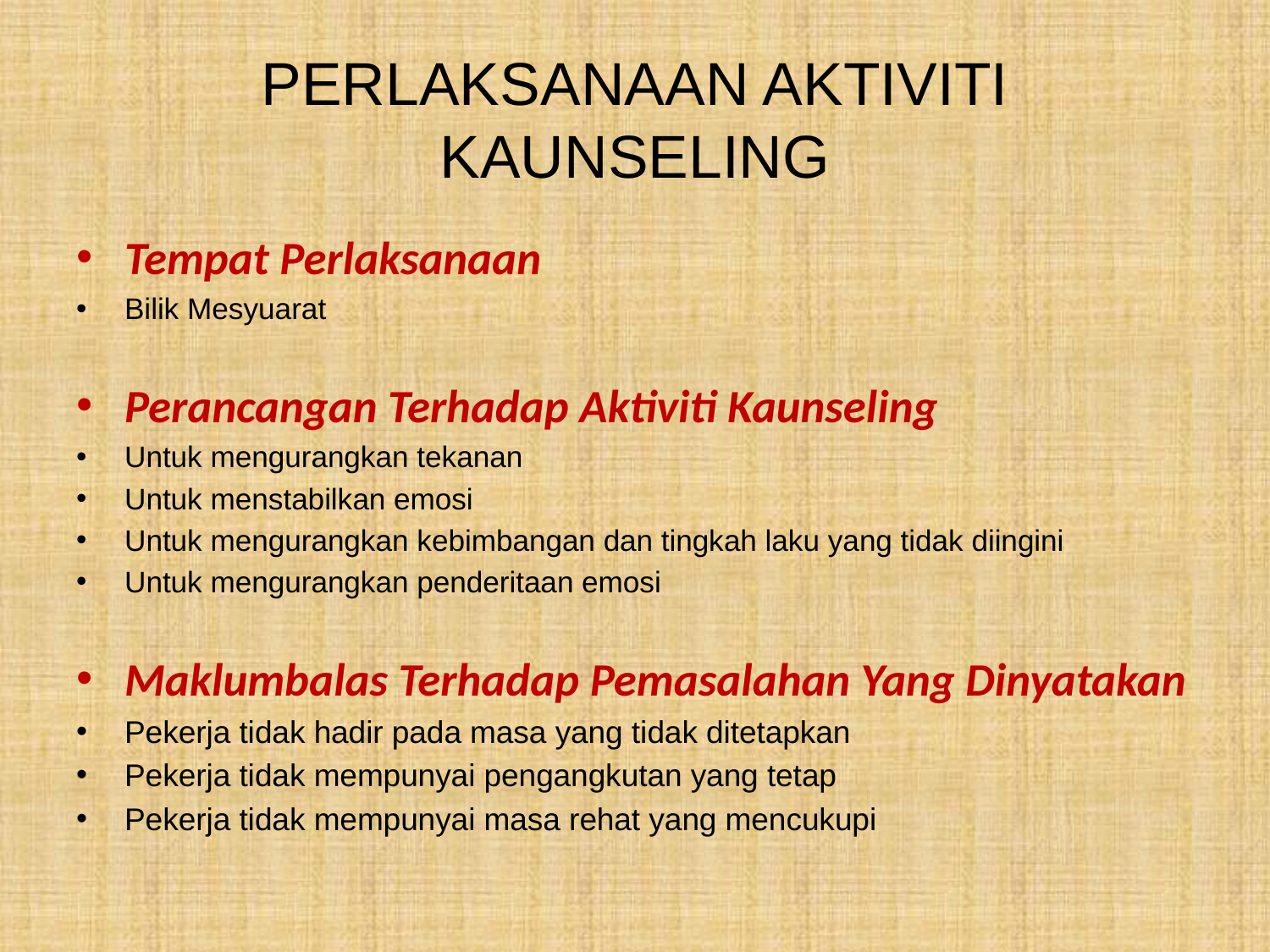

# PERLAKSANAAN AKTIVITI KAUNSELING
Tempat Perlaksanaan
Bilik Mesyuarat

Perancangan Terhadap Aktiviti Kaunseling
Untuk mengurangkan tekanan
Untuk menstabilkan emosi
Untuk mengurangkan kebimbangan dan tingkah laku yang tidak diingini
Untuk mengurangkan penderitaan emosi

Maklumbalas Terhadap Pemasalahan Yang Dinyatakan
Pekerja tidak hadir pada masa yang tidak ditetapkan
Pekerja tidak mempunyai pengangkutan yang tetap
Pekerja tidak mempunyai masa rehat yang mencukupi